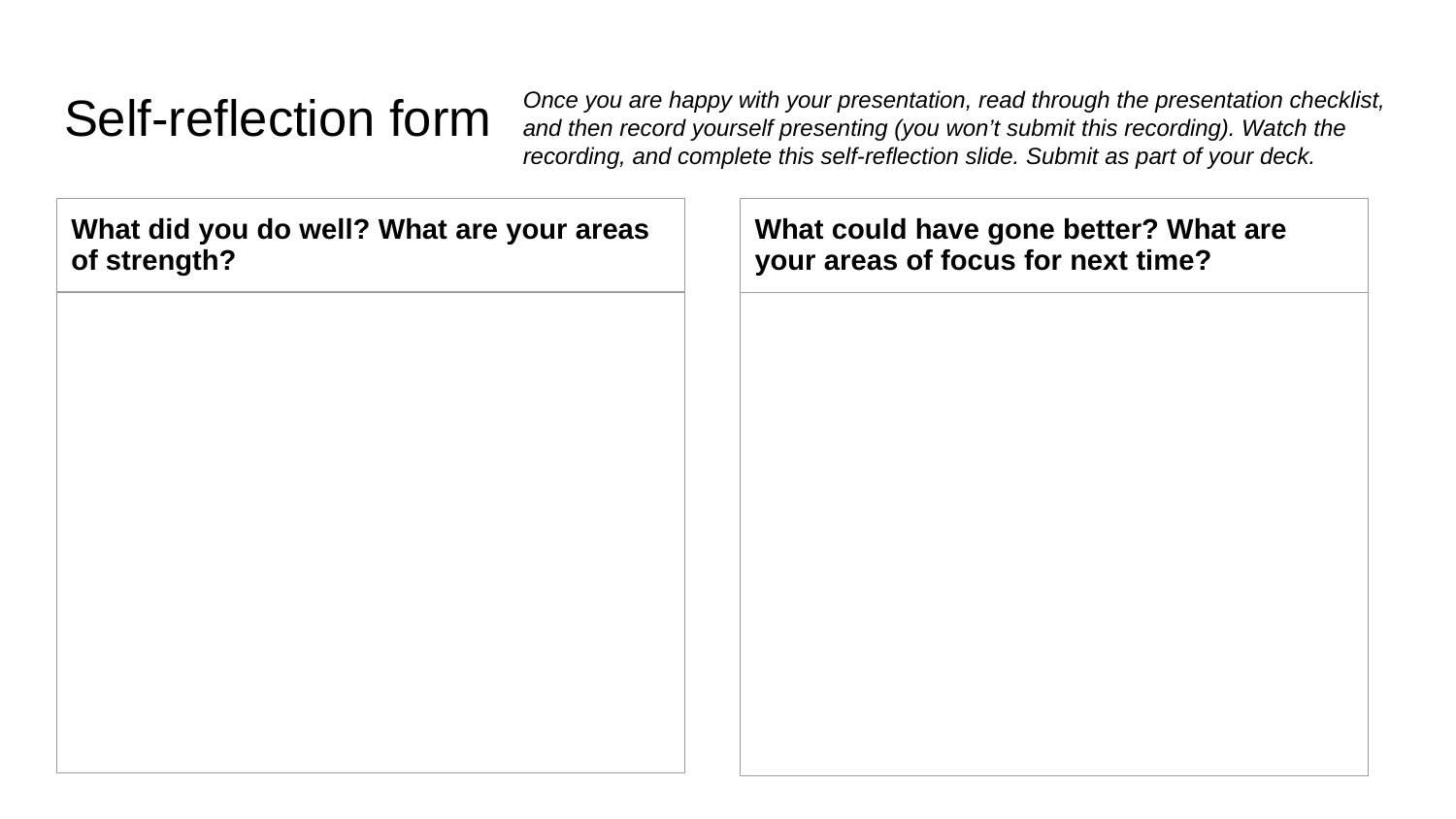

# Self-reflection form
Once you are happy with your presentation, read through the presentation checklist, and then record yourself presenting (you won’t submit this recording). Watch the recording, and complete this self-reflection slide. Submit as part of your deck.
| What did you do well? What are your areas of strength? |
| --- |
|  |
| What could have gone better? What are your areas of focus for next time? |
| --- |
|  |